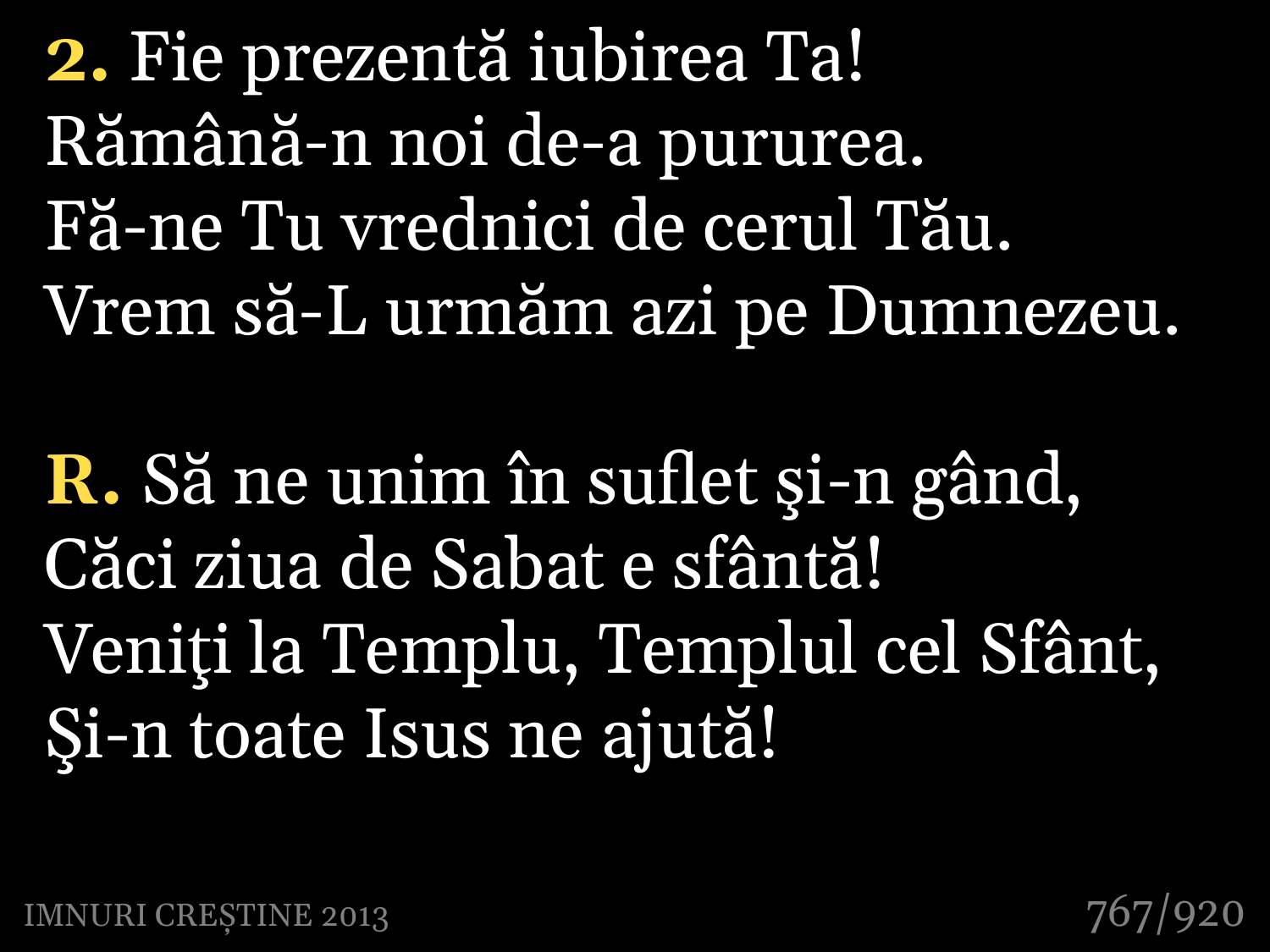

2. Fie prezentă iubirea Ta!
Rămână-n noi de-a pururea.
Fă-ne Tu vrednici de cerul Tău.
Vrem să-L urmăm azi pe Dumnezeu.

R. Să ne unim în suflet şi-n gând,
Căci ziua de Sabat e sfântă!
Veniţi la Templu, Templul cel Sfânt,
Şi-n toate Isus ne ajută!
767/920
IMNURI CREȘTINE 2013